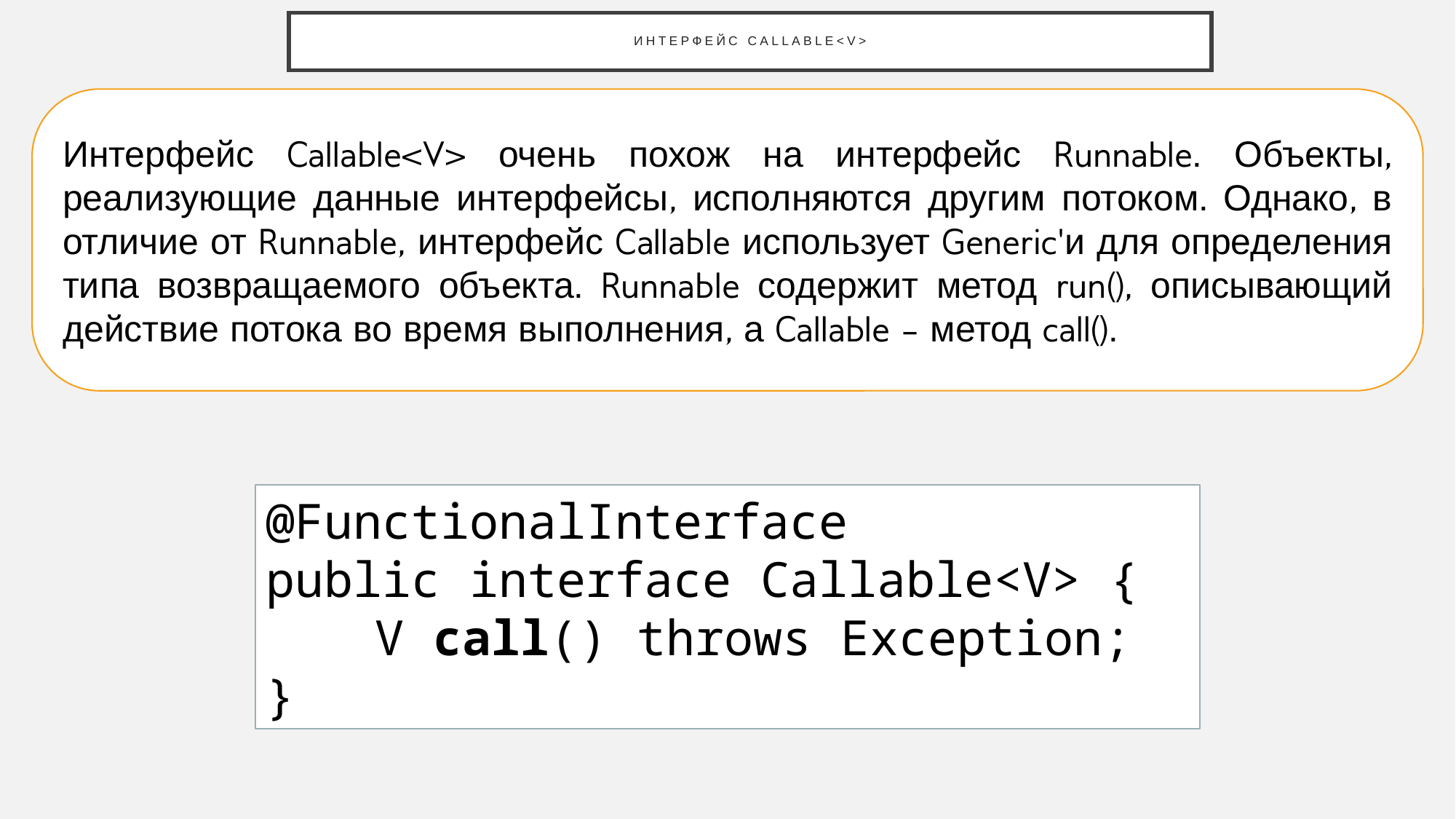

# Интерфейс Callable<V>
Интерфейс Callable<V> очень похож на интерфейс Runnable. Объекты, реализующие данные интерфейсы, исполняются другим потоком. Однако, в отличие от Runnable, интерфейс Callable использует Generic'и для определения типа возвращаемого объекта. Runnable содержит метод run(), описывающий действие потока во время выполнения, а Callable – метод call().
@FunctionalInterface
public interface Callable<V> {
	V call() throws Exception;
}